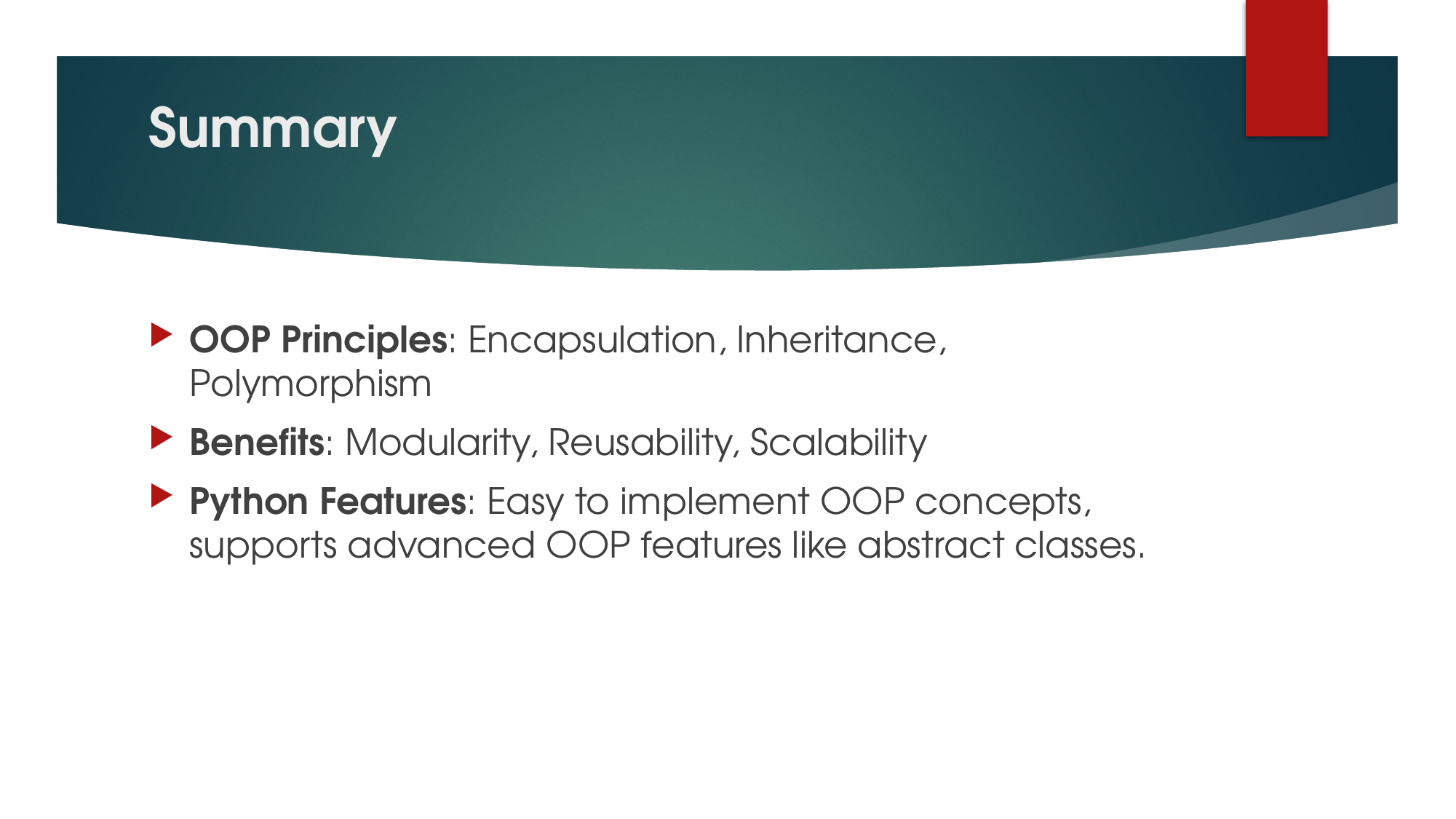

# Summary
OOP Principles: Encapsulation, Inheritance, Polymorphism
Benefits: Modularity, Reusability, Scalability
Python Features: Easy to implement OOP concepts, supports advanced OOP features like abstract classes.